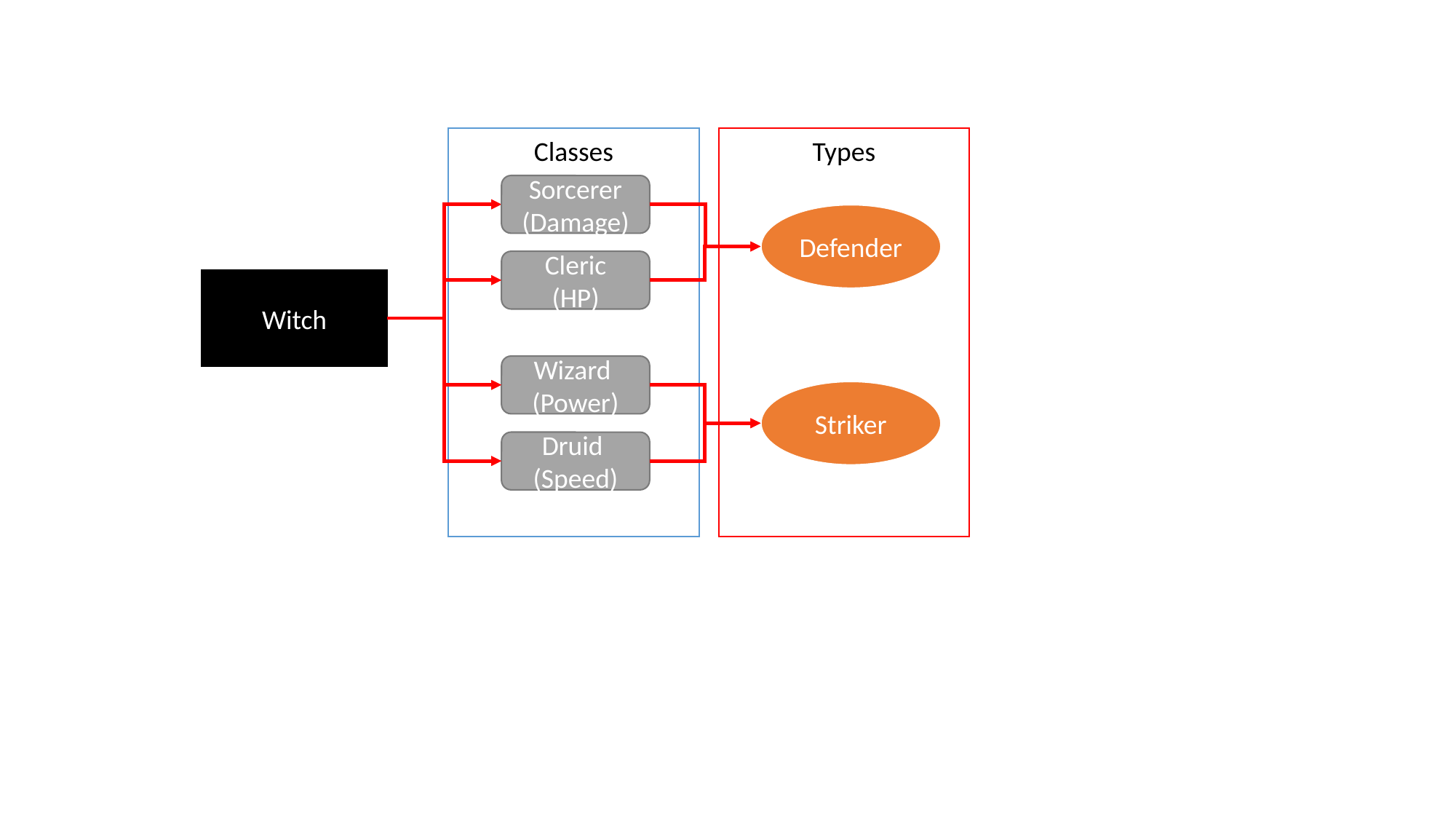

Classes
Types
Sorcerer
(Damage)
Cleric
(HP)
Defender
Witch
Wizard
(Power)
Druid
(Speed)
Striker